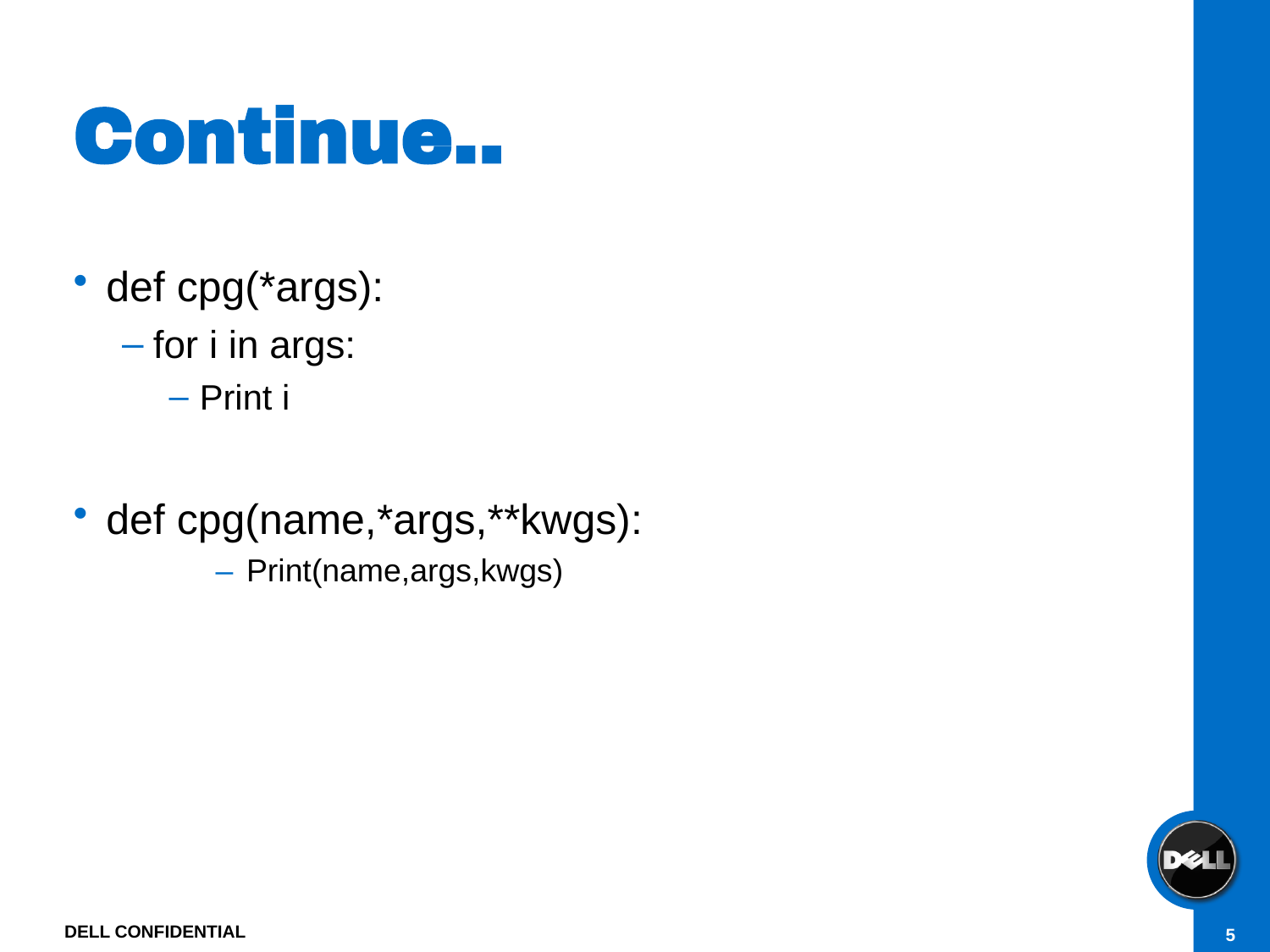

# Continue..
def cpg(*args):
for i in args:
Print i

def cpg(name,*args,**kwgs):
Print(name,args,kwgs)
DELL CONFIDENTIAL
5